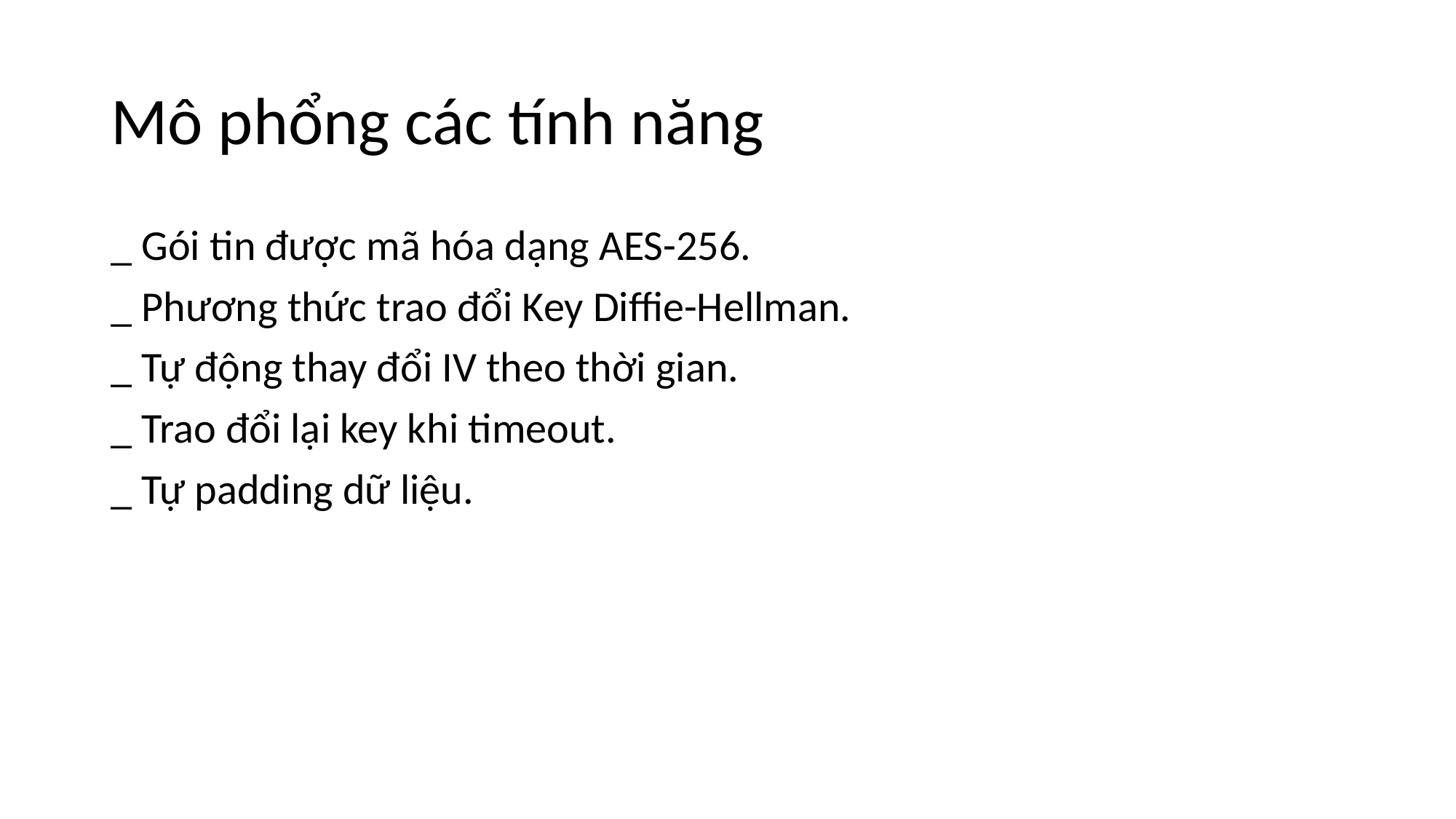

# Mô phổng các tính năng
_ Gói tin được mã hóa dạng AES-256.
_ Phương thức trao đổi Key Diffie-Hellman.
_ Tự động thay đổi IV theo thời gian.
_ Trao đổi lại key khi timeout.
_ Tự padding dữ liệu.